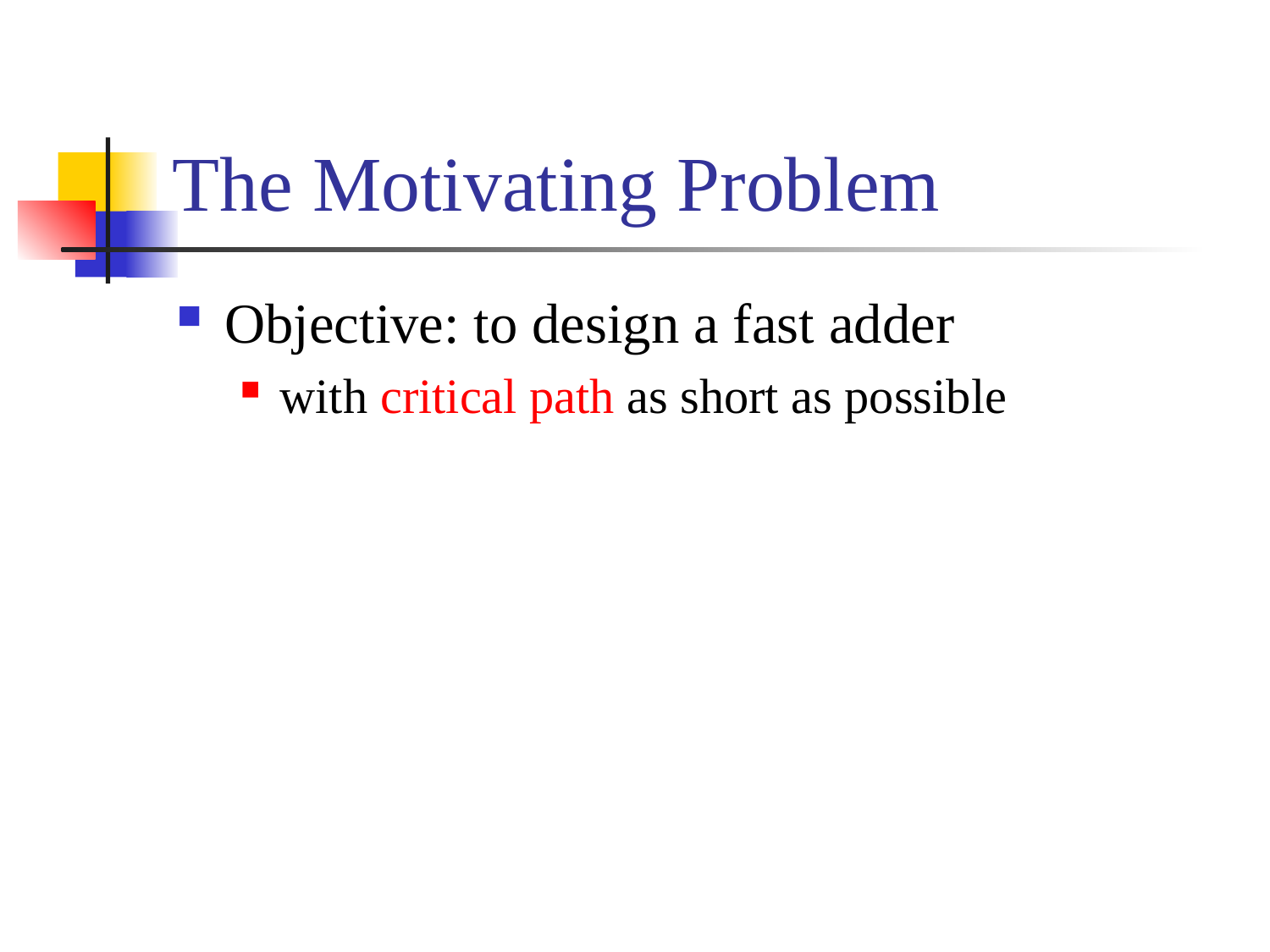

# The Motivating Problem
Objective: to design a fast adder
with critical path as short as possible